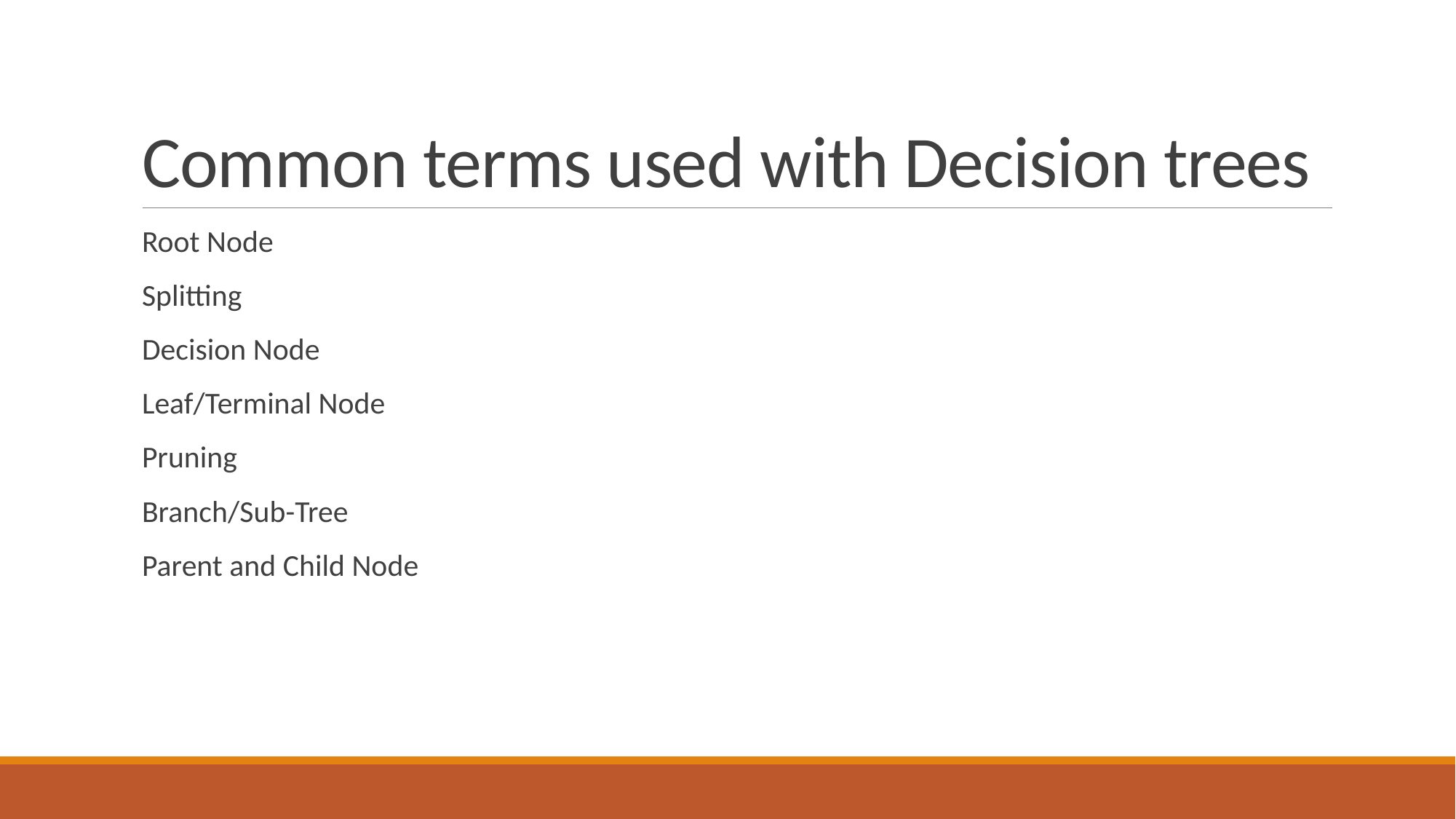

# Common terms used with Decision trees
Root Node
Splitting
Decision Node
Leaf/Terminal Node
Pruning
Branch/Sub-Tree
Parent and Child Node